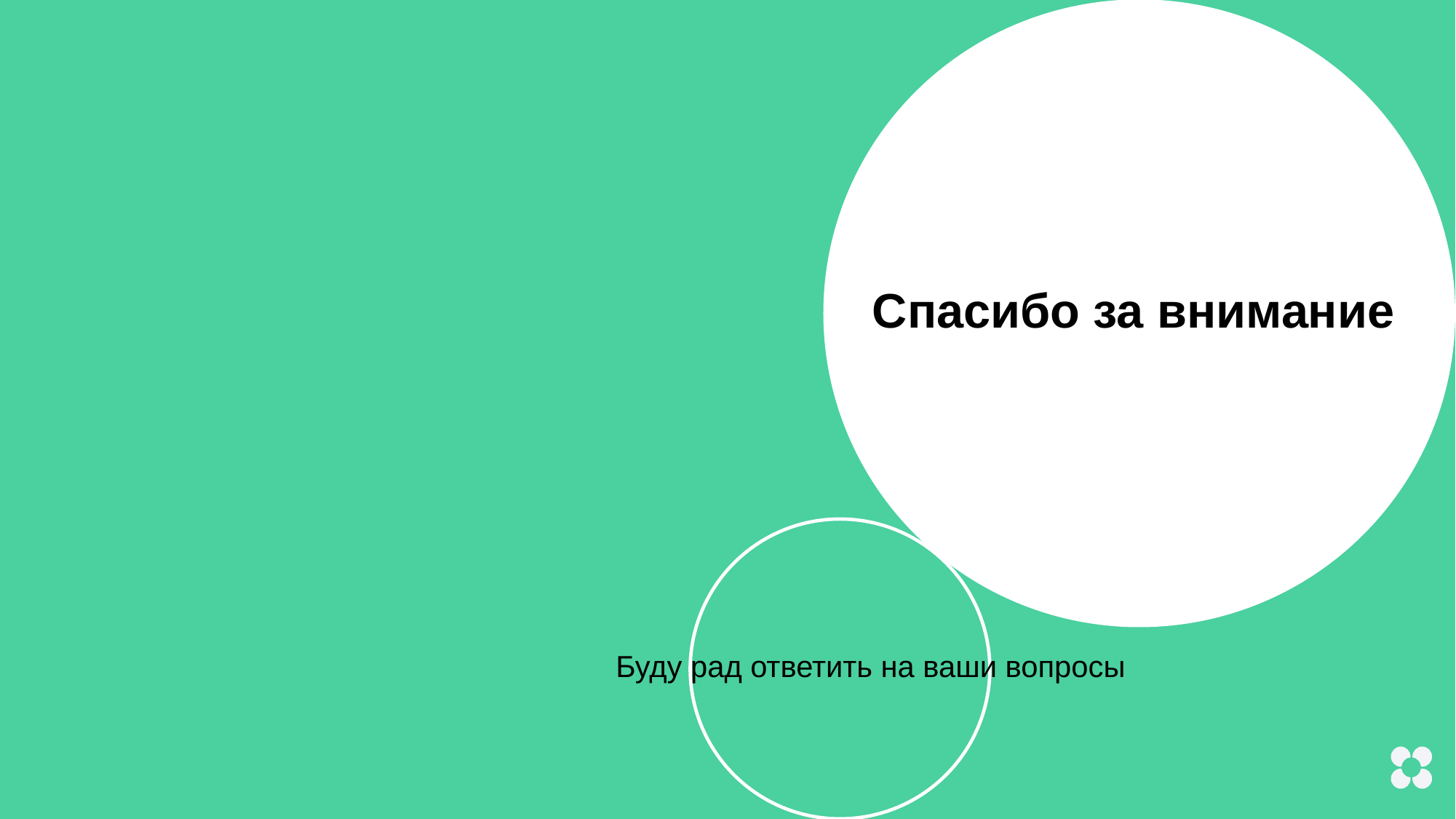

# Спасибо за внимание
Буду рад ответить на ваши вопросы